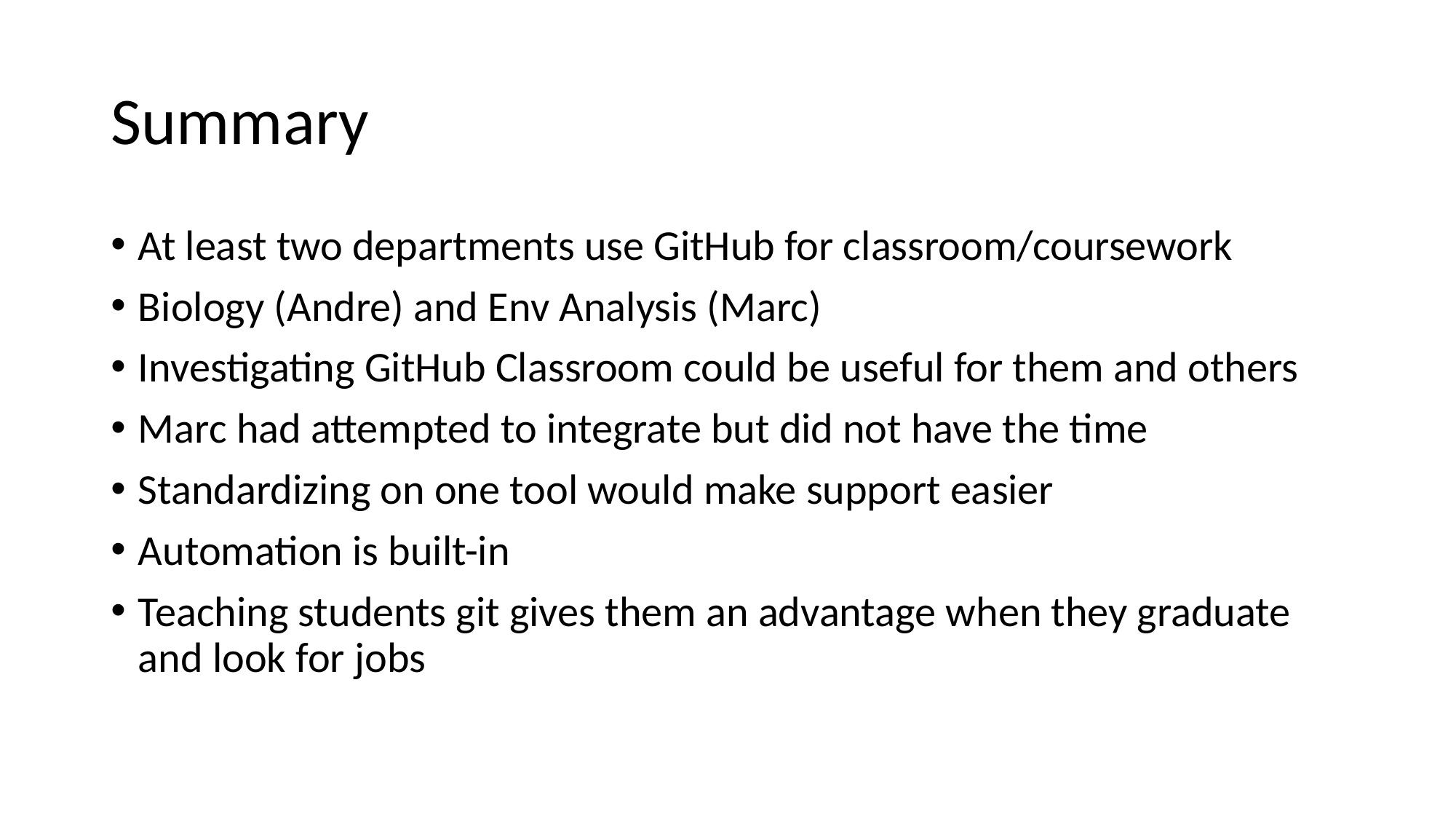

# Summary
At least two departments use GitHub for classroom/coursework
Biology (Andre) and Env Analysis (Marc)
Investigating GitHub Classroom could be useful for them and others
Marc had attempted to integrate but did not have the time
Standardizing on one tool would make support easier
Automation is built-in
Teaching students git gives them an advantage when they graduate and look for jobs